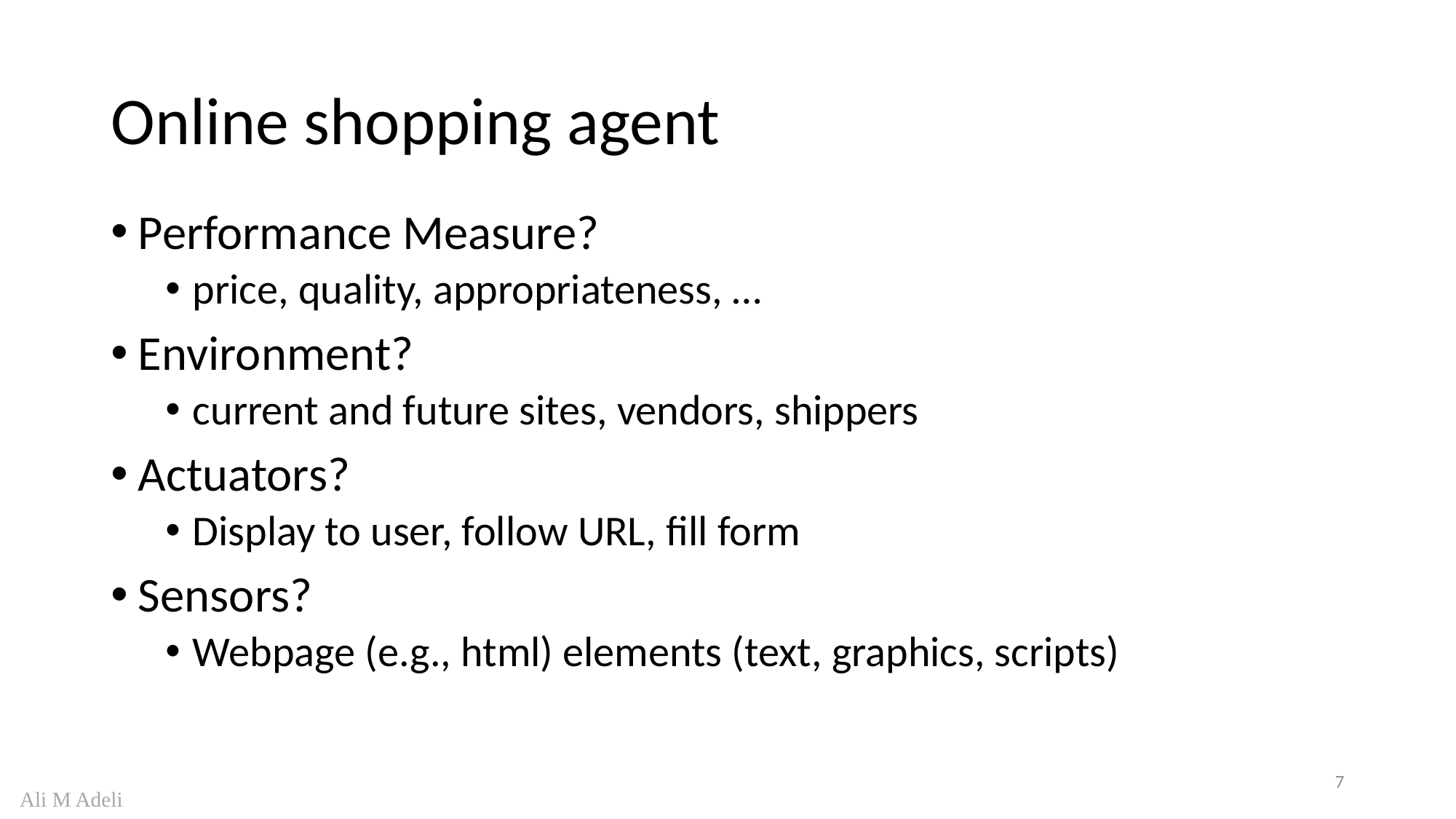

# Online shopping agent
Performance Measure?
price, quality, appropriateness, …
Environment?
current and future sites, vendors, shippers
Actuators?
Display to user, follow URL, fill form
Sensors?
Webpage (e.g., html) elements (text, graphics, scripts)
7